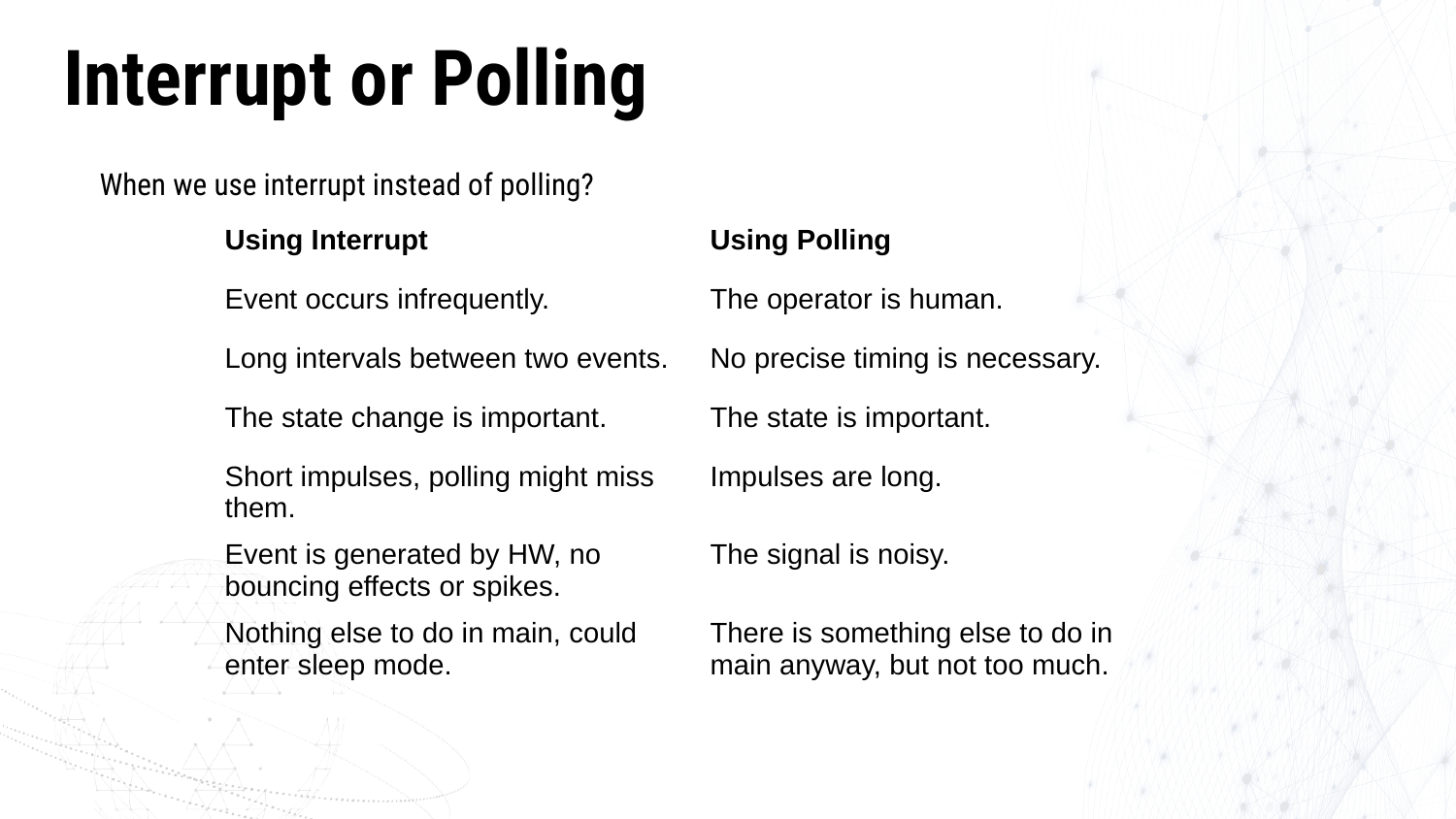

# Interrupt or Polling
When we use interrupt instead of polling?
| Using Interrupt | Using Polling |
| --- | --- |
| Event occurs infrequently. | The operator is human. |
| Long intervals between two events. | No precise timing is necessary. |
| The state change is important. | The state is important. |
| Short impulses, polling might miss them. | Impulses are long. |
| Event is generated by HW, no bouncing effects or spikes. | The signal is noisy. |
| Nothing else to do in main, could enter sleep mode. | There is something else to do in main anyway, but not too much. |